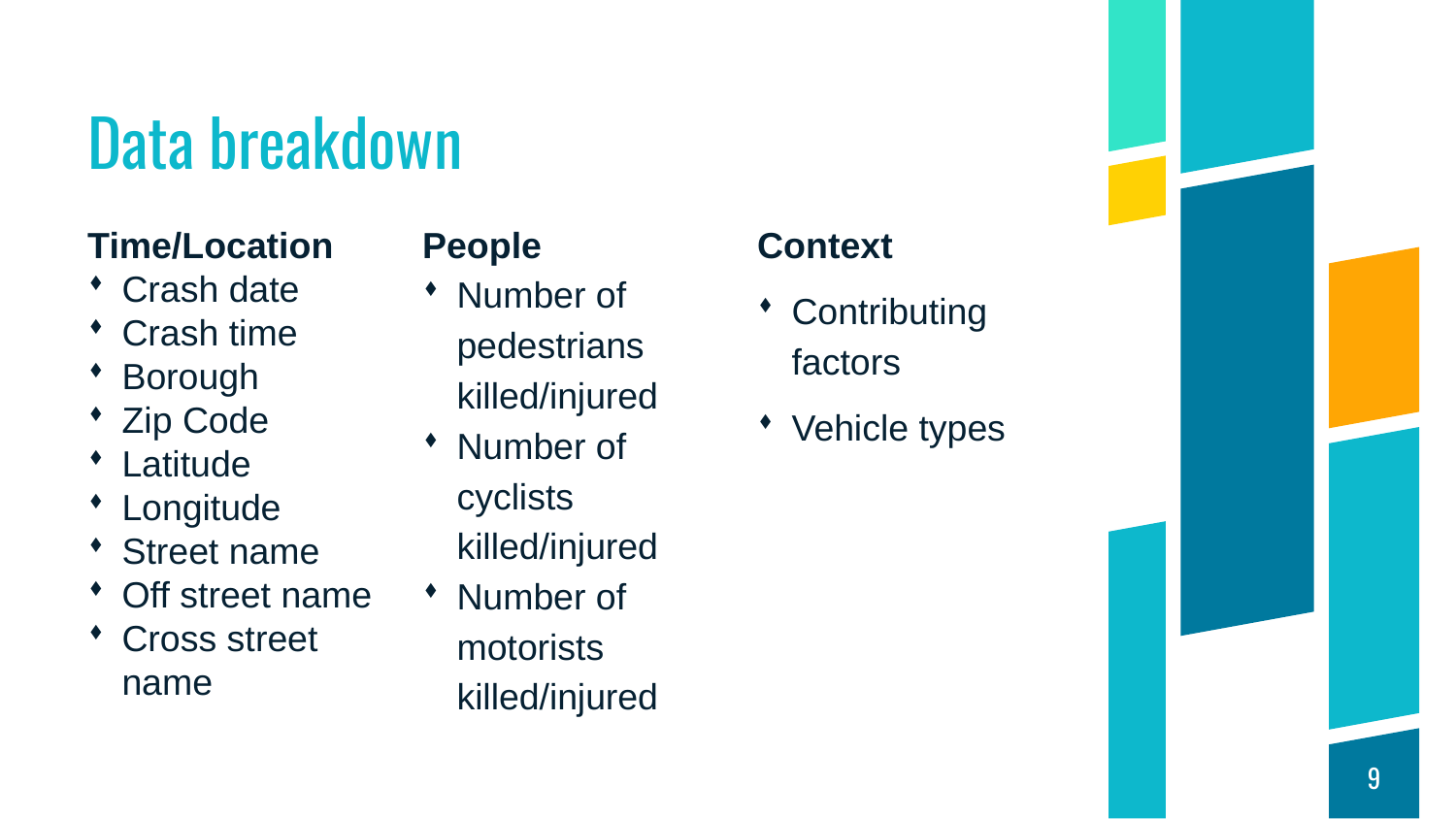

Data breakdown
Time/Location
Crash date
Crash time
Borough
Zip Code
Latitude
Longitude
Street name
Off street name
Cross street name
People
Number of pedestrians killed/injured
Number of cyclists killed/injured
Number of motorists killed/injured
Context
Contributing factors
Vehicle types

9